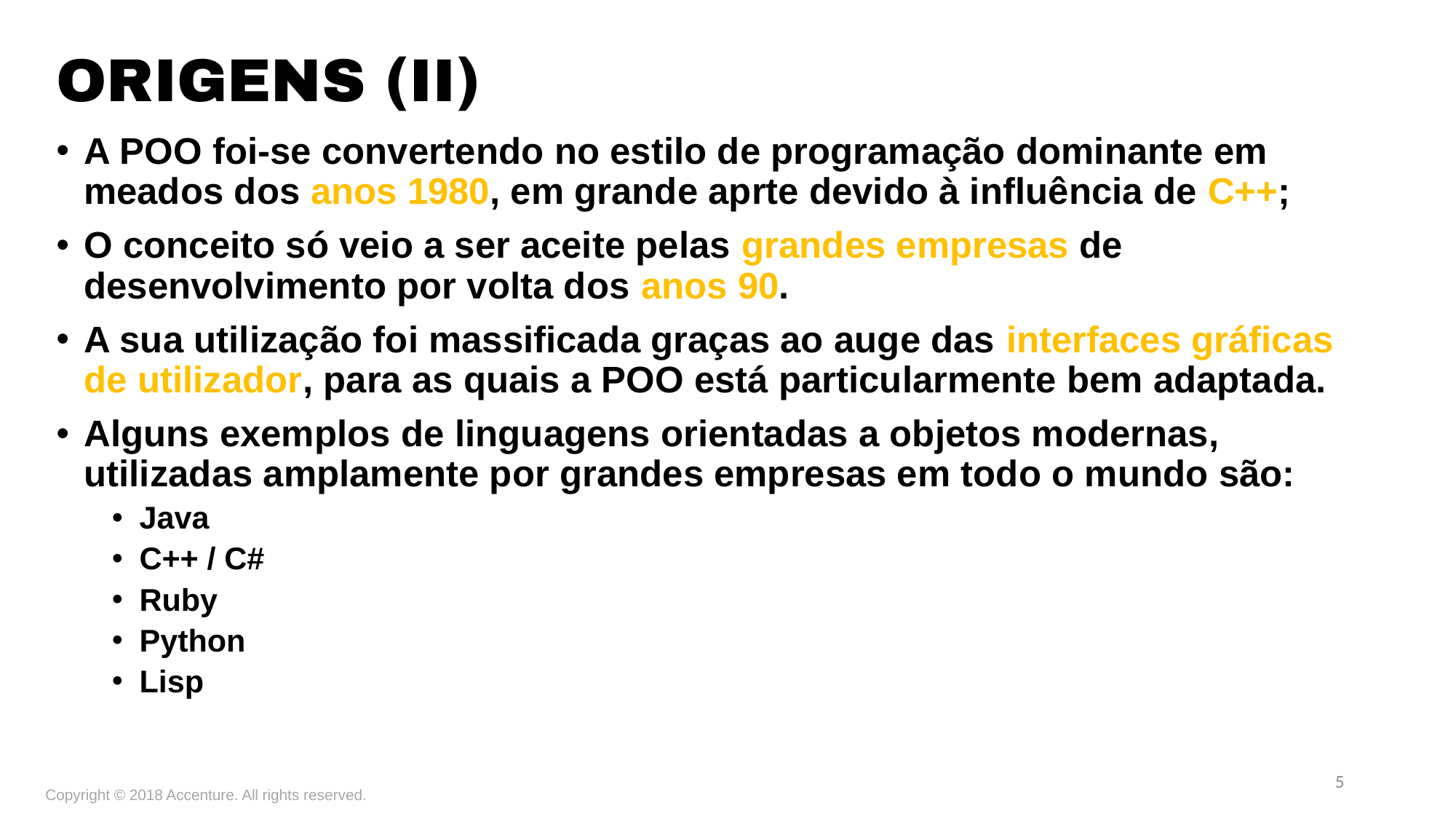

ORIGENS (II)
A POO foi-se convertendo no estilo de programação dominante em meados dos anos 1980, em grande aprte devido à influência de C++;
O conceito só veio a ser aceite pelas grandes empresas de desenvolvimento por volta dos anos 90.
A sua utilização foi massificada graças ao auge das interfaces gráficas de utilizador, para as quais a POO está particularmente bem adaptada.
Alguns exemplos de linguagens orientadas a objetos modernas, utilizadas amplamente por grandes empresas em todo o mundo são:
Java
C++ / C#
Ruby
Python
Lisp

5
Copyright © 2018 Accenture. All rights reserved.